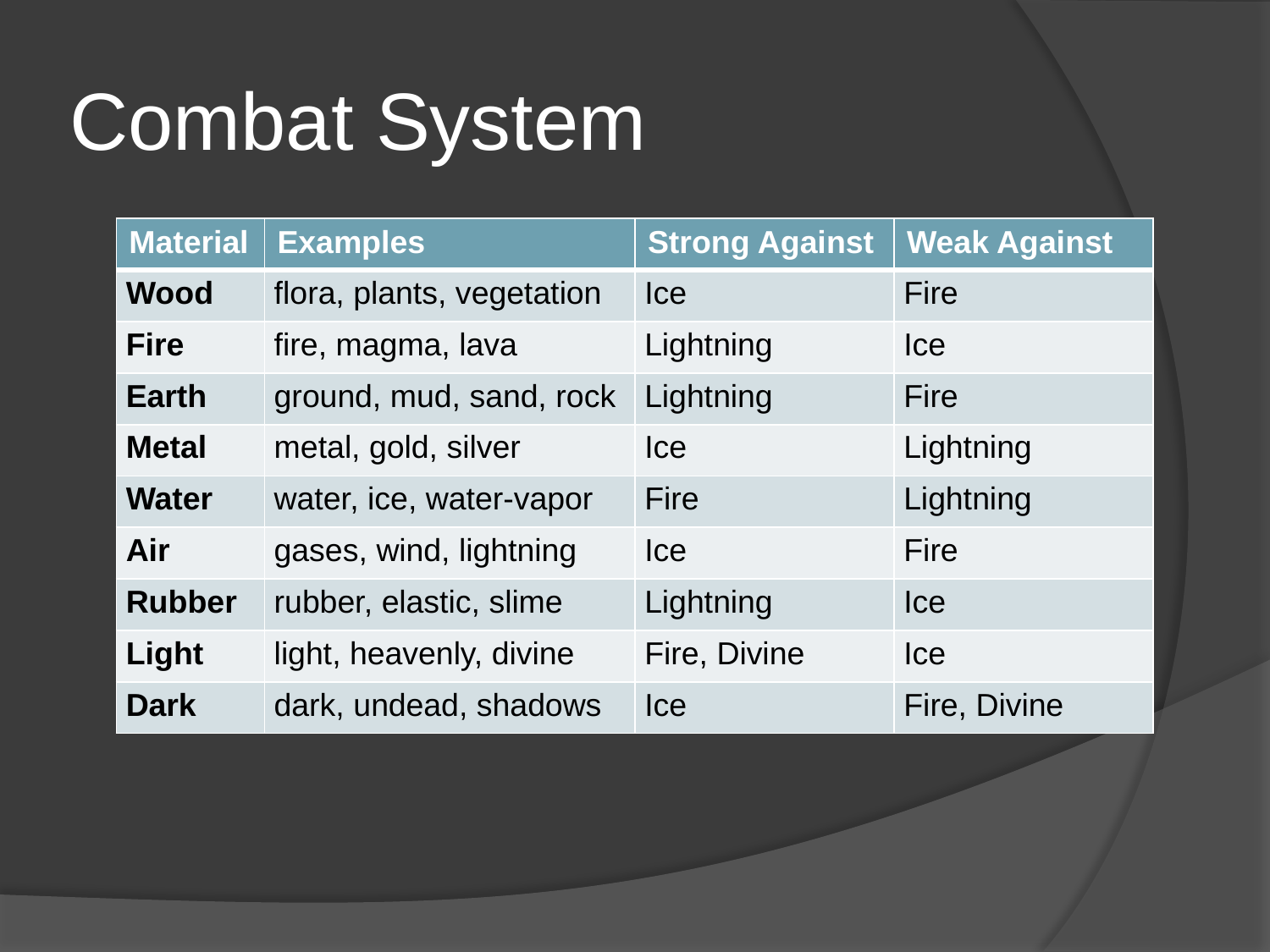

# Combat System
| Material | Examples | Strong Against | Weak Against |
| --- | --- | --- | --- |
| Wood | flora, plants, vegetation | Ice | Fire |
| Fire | fire, magma, lava | Lightning | Ice |
| Earth | ground, mud, sand, rock | Lightning | Fire |
| Metal | metal, gold, silver | Ice | Lightning |
| Water | water, ice, water-vapor | Fire | Lightning |
| Air | gases, wind, lightning | Ice | Fire |
| Rubber | rubber, elastic, slime | Lightning | Ice |
| Light | light, heavenly, divine | Fire, Divine | Ice |
| Dark | dark, undead, shadows | Ice | Fire, Divine |